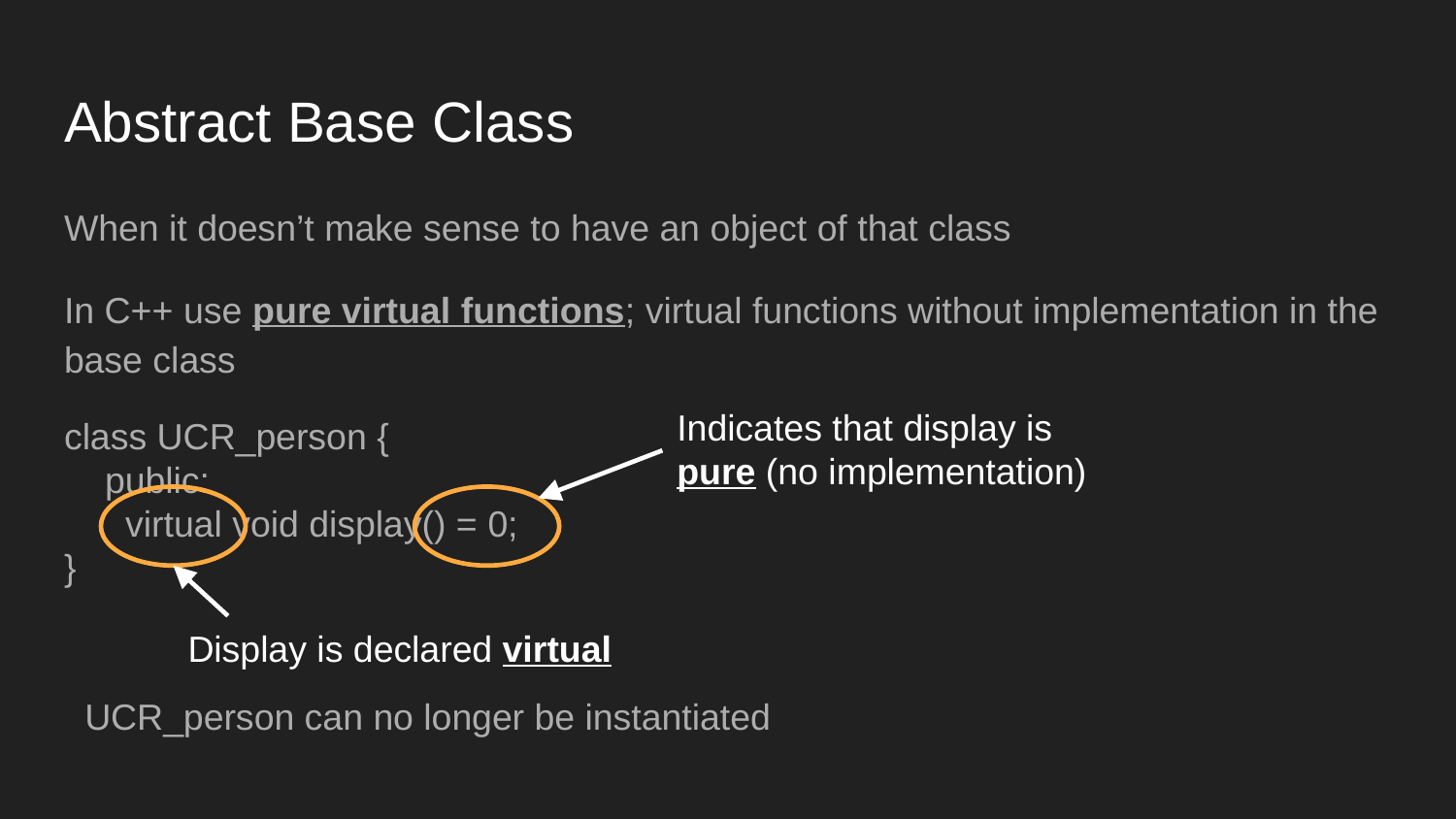

# Abstract Base Class
When it doesn’t make sense to have an object of that class
In C++ use pure virtual functions; virtual functions without implementation in the base class
class UCR_person {
    public:
      virtual void display() = 0;
}

Indicates that display is pure (no implementation)

Display is declared virtual
UCR_person can no longer be instantiated